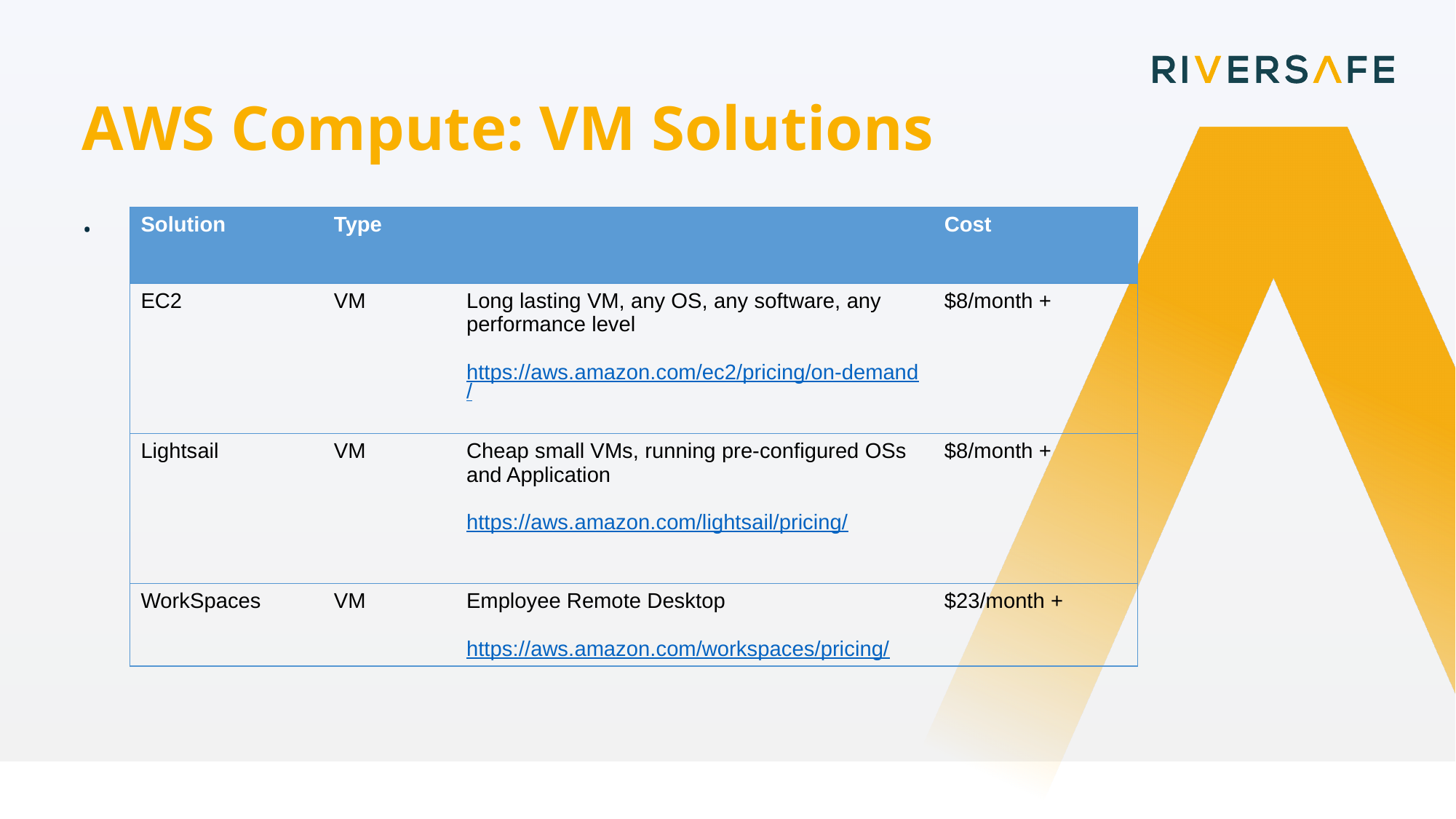

AWS Compute: VM Solutions
.
| Solution | Type |  | Cost |
| --- | --- | --- | --- |
| EC2 | VM | Long lasting VM, any OS, any software, any performance level https://aws.amazon.com/ec2/pricing/on-demand/ | $8/month + |
| Lightsail | VM | Cheap small VMs, running pre-configured OSs and Application https://aws.amazon.com/lightsail/pricing/ | $8/month + |
| WorkSpaces | VM | Employee Remote Desktop https://aws.amazon.com/workspaces/pricing/ | $23/month + |